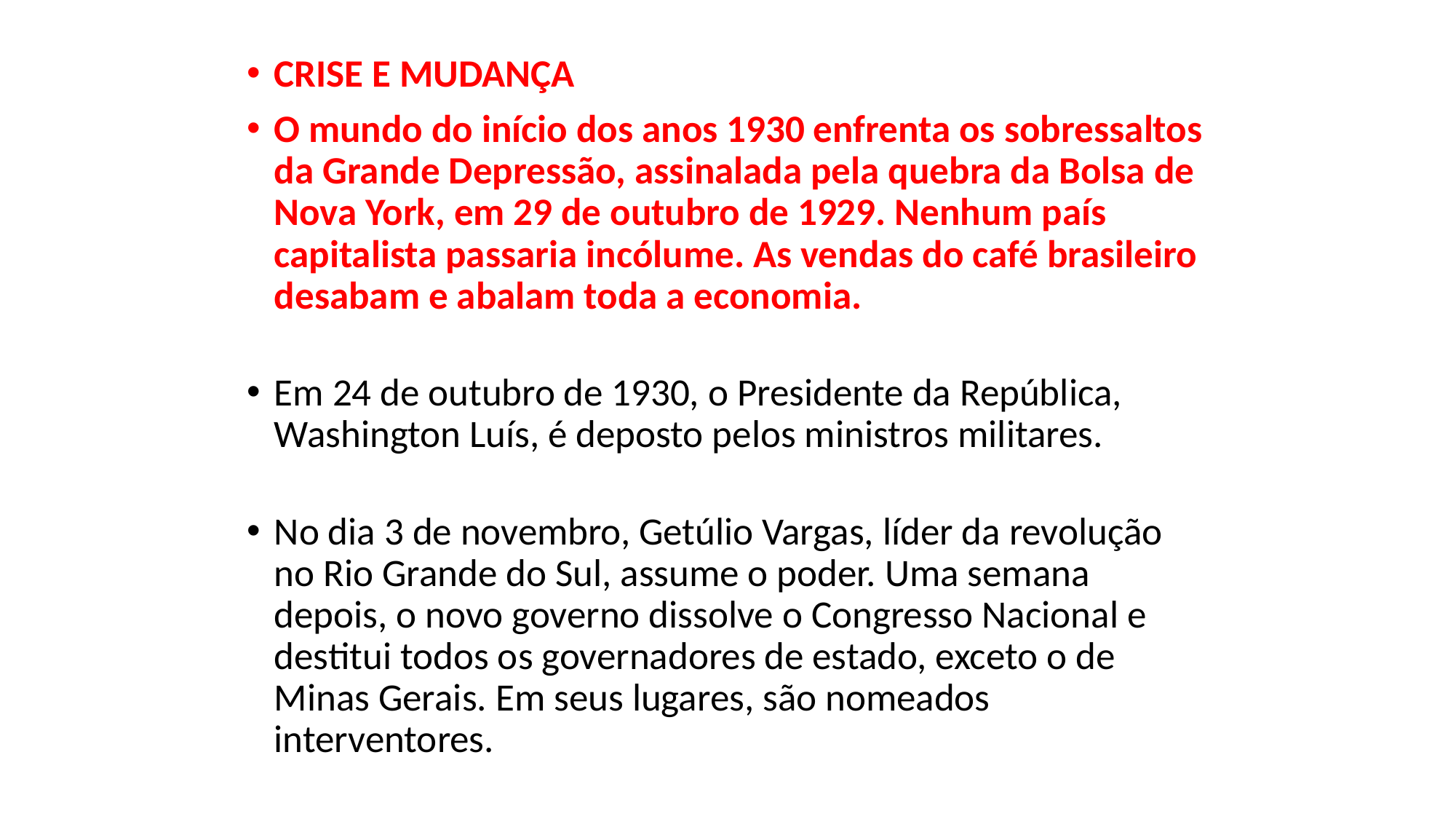

CRISE E MUDANÇA
O mundo do início dos anos 1930 enfrenta os sobressaltos da Grande Depressão, assinalada pela quebra da Bolsa de Nova York, em 29 de outubro de 1929. Nenhum país capitalista passaria incólume. As vendas do café brasileiro desabam e abalam toda a economia.
Em 24 de outubro de 1930, o Presidente da República, Washington Luís, é deposto pelos ministros militares.
No dia 3 de novembro, Getúlio Vargas, líder da revolução no Rio Grande do Sul, assume o poder. Uma semana depois, o novo governo dissolve o Congresso Nacional e destitui todos os governadores de estado, exceto o de Minas Gerais. Em seus lugares, são nomeados interventores.